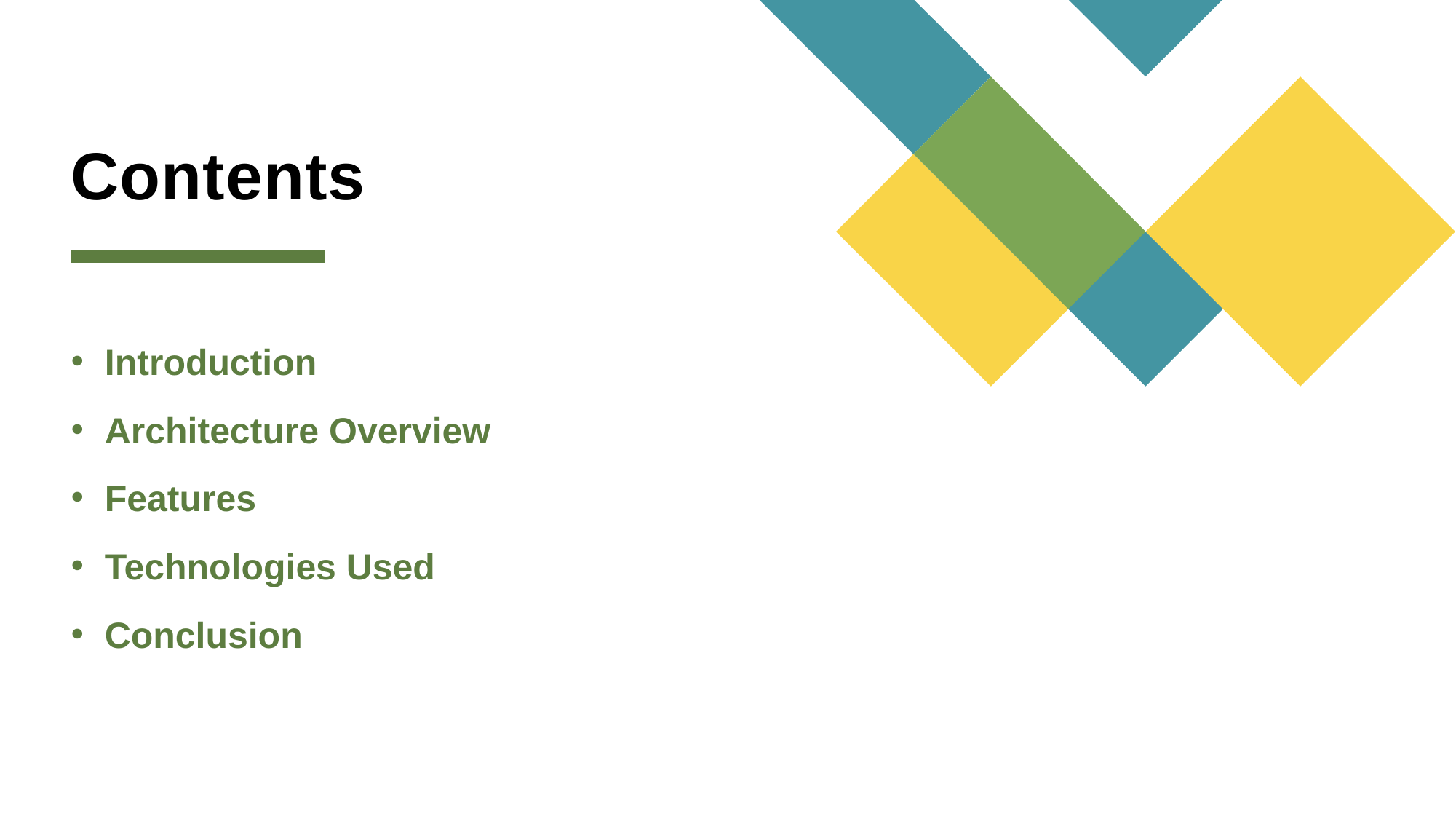

# Contents
Introduction
Architecture Overview
Features
Technologies Used
Conclusion